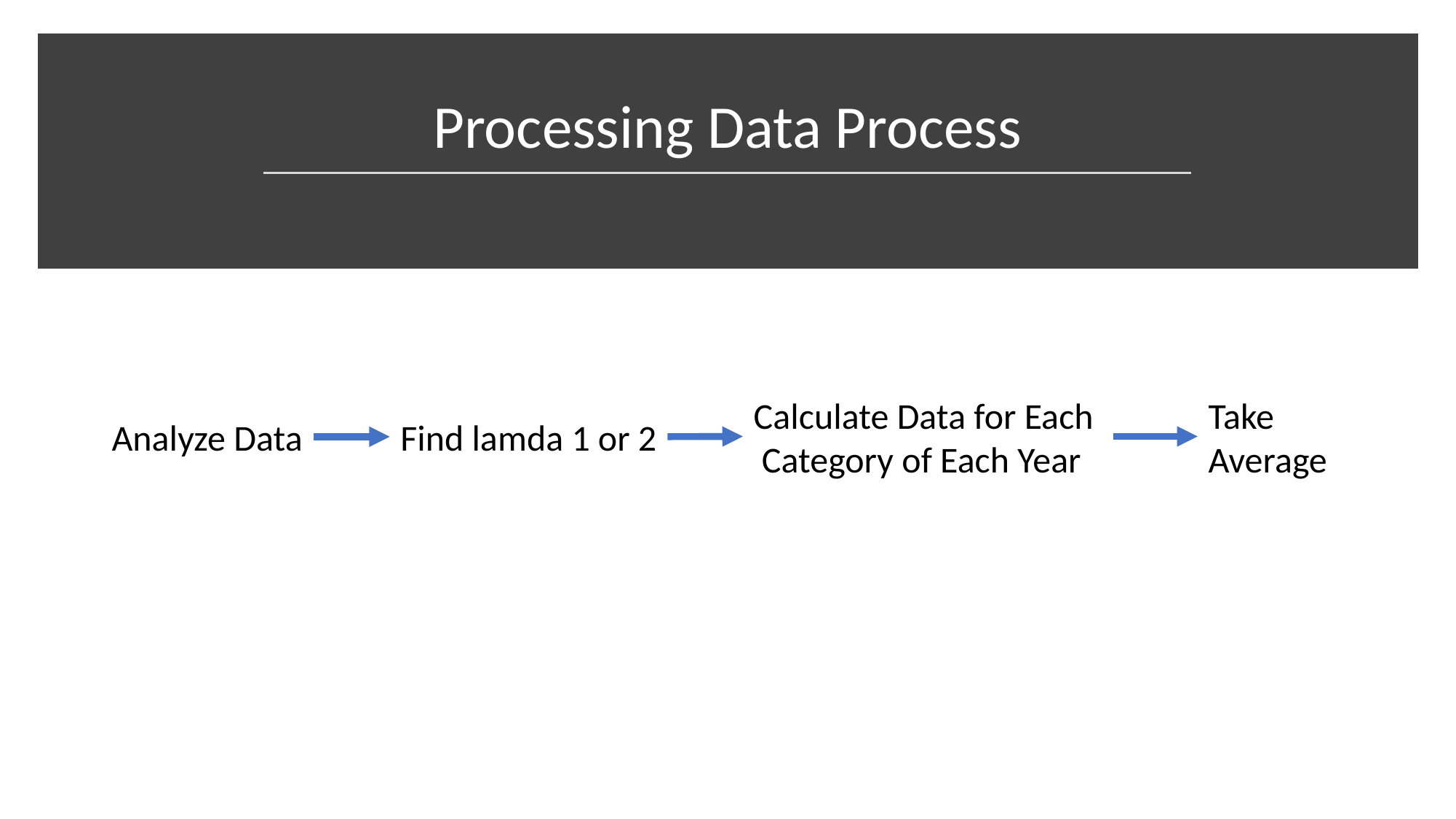

# Processing Data Process
Take Average
Calculate Data for Each
 Category of Each Year
Find lamda 1 or 2
Analyze Data